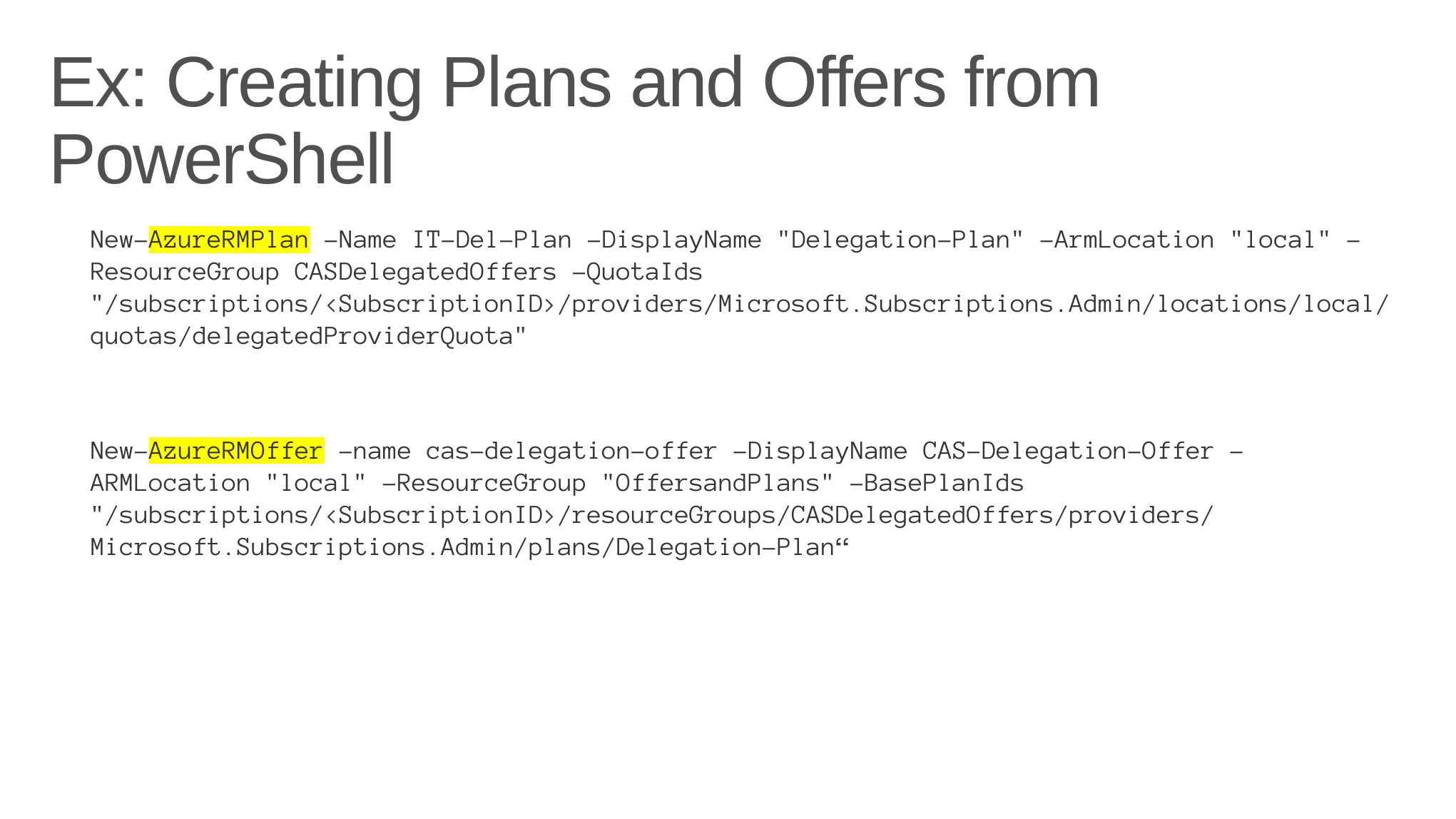

# Ex: Creating Plans and Offers from PowerShell
New-AzureRMPlan -Name IT-Del-Plan -DisplayName "Delegation-Plan" -ArmLocation "local" -ResourceGroup CASDelegatedOffers -QuotaIds "/subscriptions/<SubscriptionID>/providers/Microsoft.Subscriptions.Admin/locations/local/quotas/delegatedProviderQuota"
New-AzureRMOffer -name cas-delegation-offer -DisplayName CAS-Delegation-Offer -ARMLocation "local" -ResourceGroup "OffersandPlans" -BasePlanIds "/subscriptions/<SubscriptionID>/resourceGroups/CASDelegatedOffers/providers/Microsoft.Subscriptions.Admin/plans/Delegation-Plan“